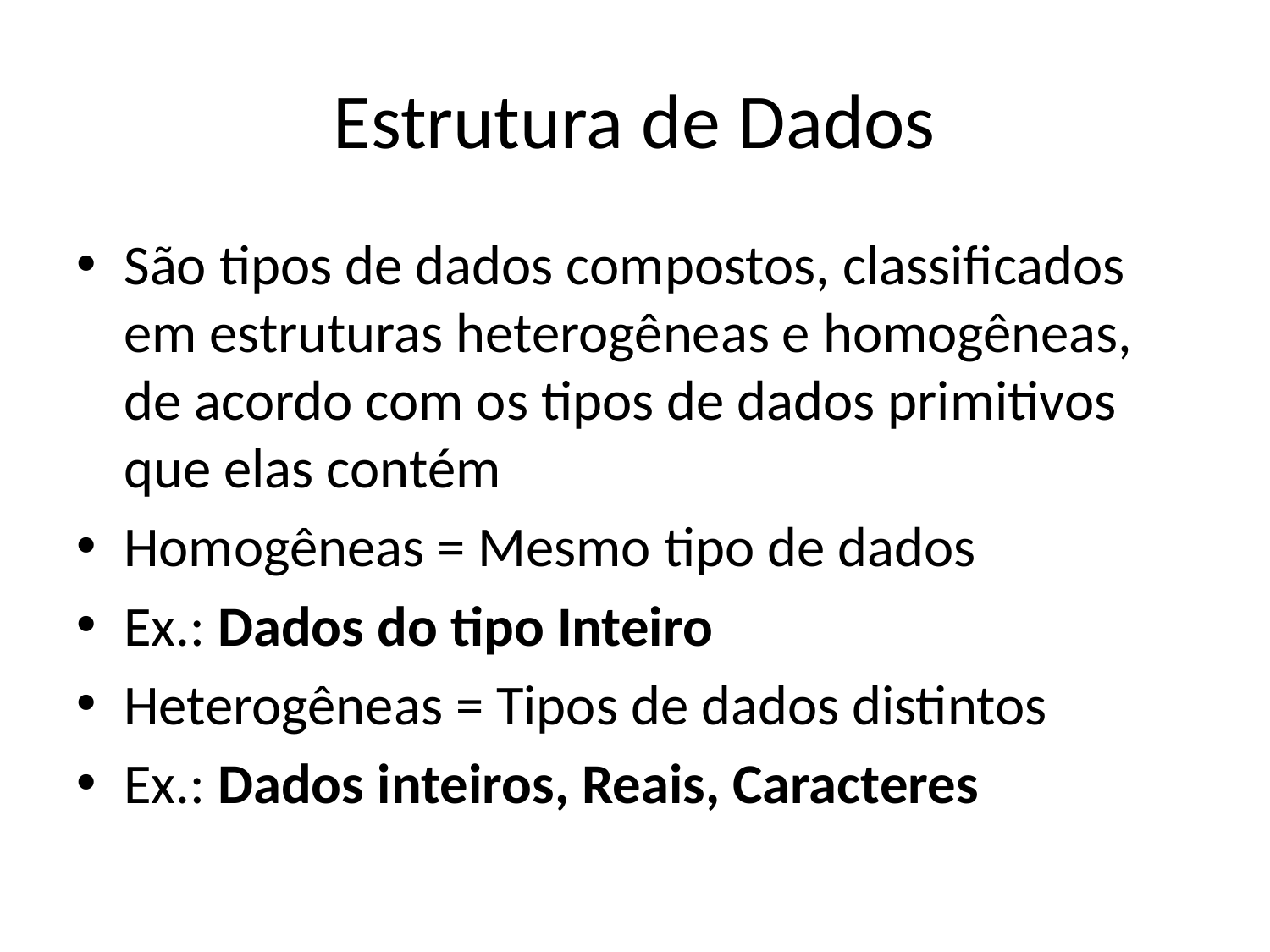

# Estrutura de Dados
São tipos de dados compostos, classificados em estruturas heterogêneas e homogêneas, de acordo com os tipos de dados primitivos que elas contém
Homogêneas = Mesmo tipo de dados
Ex.: Dados do tipo Inteiro
Heterogêneas = Tipos de dados distintos
Ex.: Dados inteiros, Reais, Caracteres